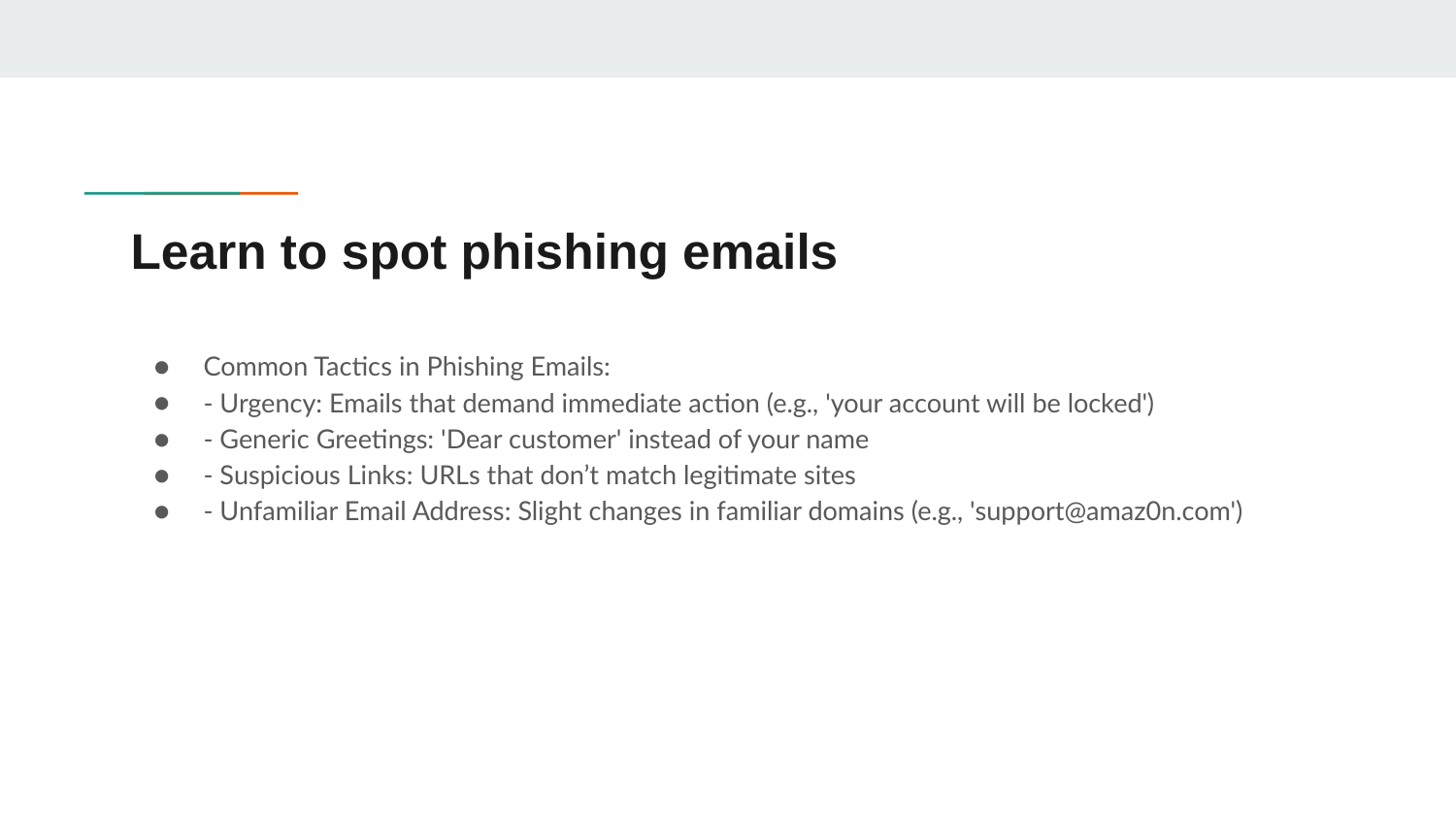

# Learn to spot phishing emails
Common Tactics in Phishing Emails:
- Urgency: Emails that demand immediate action (e.g., 'your account will be locked')
- Generic Greetings: 'Dear customer' instead of your name
- Suspicious Links: URLs that don’t match legitimate sites
- Unfamiliar Email Address: Slight changes in familiar domains (e.g., 'support@amaz0n.com')